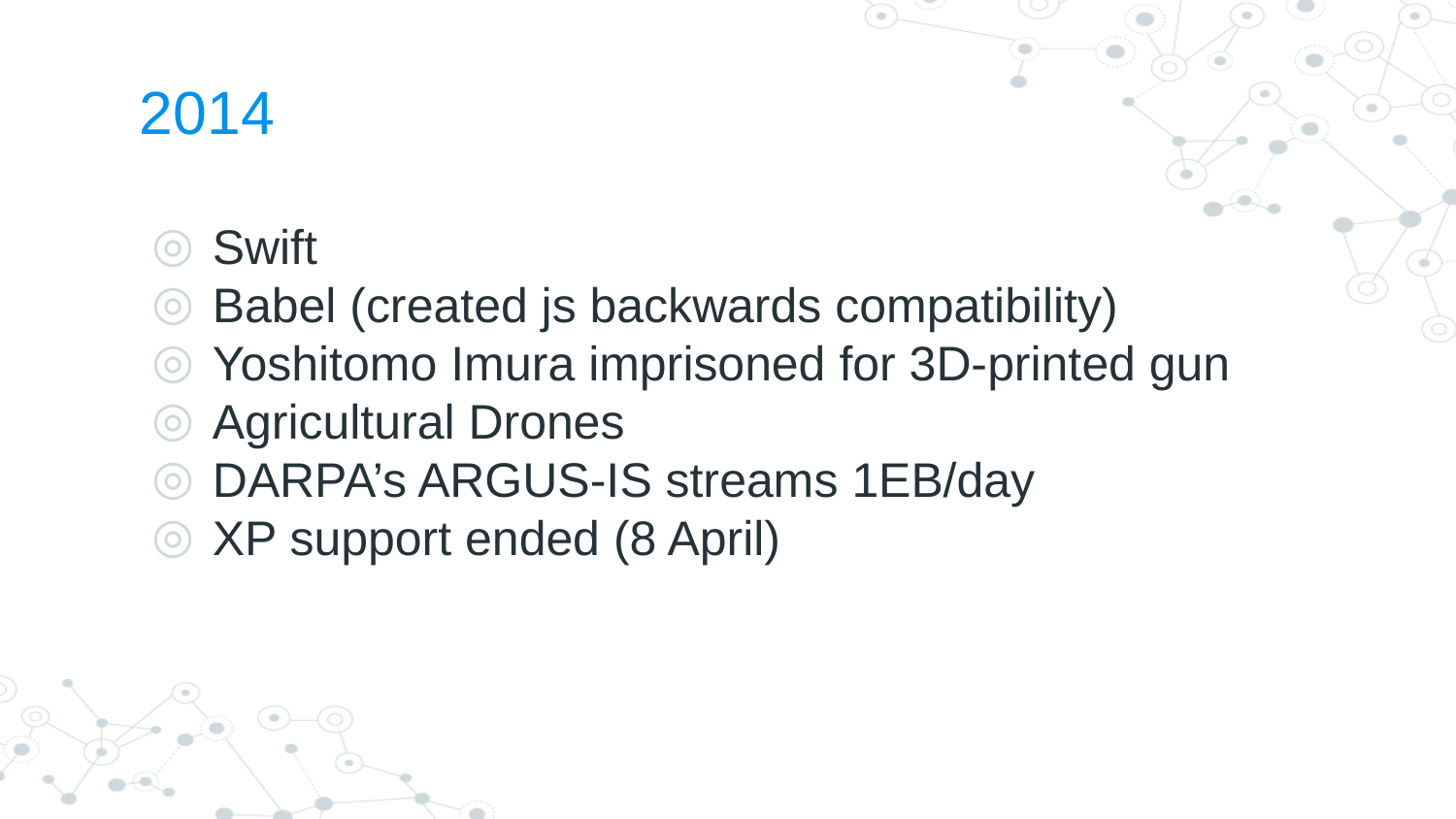

# 2014
Swift
Babel (created js backwards compatibility)
Yoshitomo Imura imprisoned for 3D-printed gun
Agricultural Drones
DARPA’s ARGUS-IS streams 1EB/day
XP support ended (8 April)